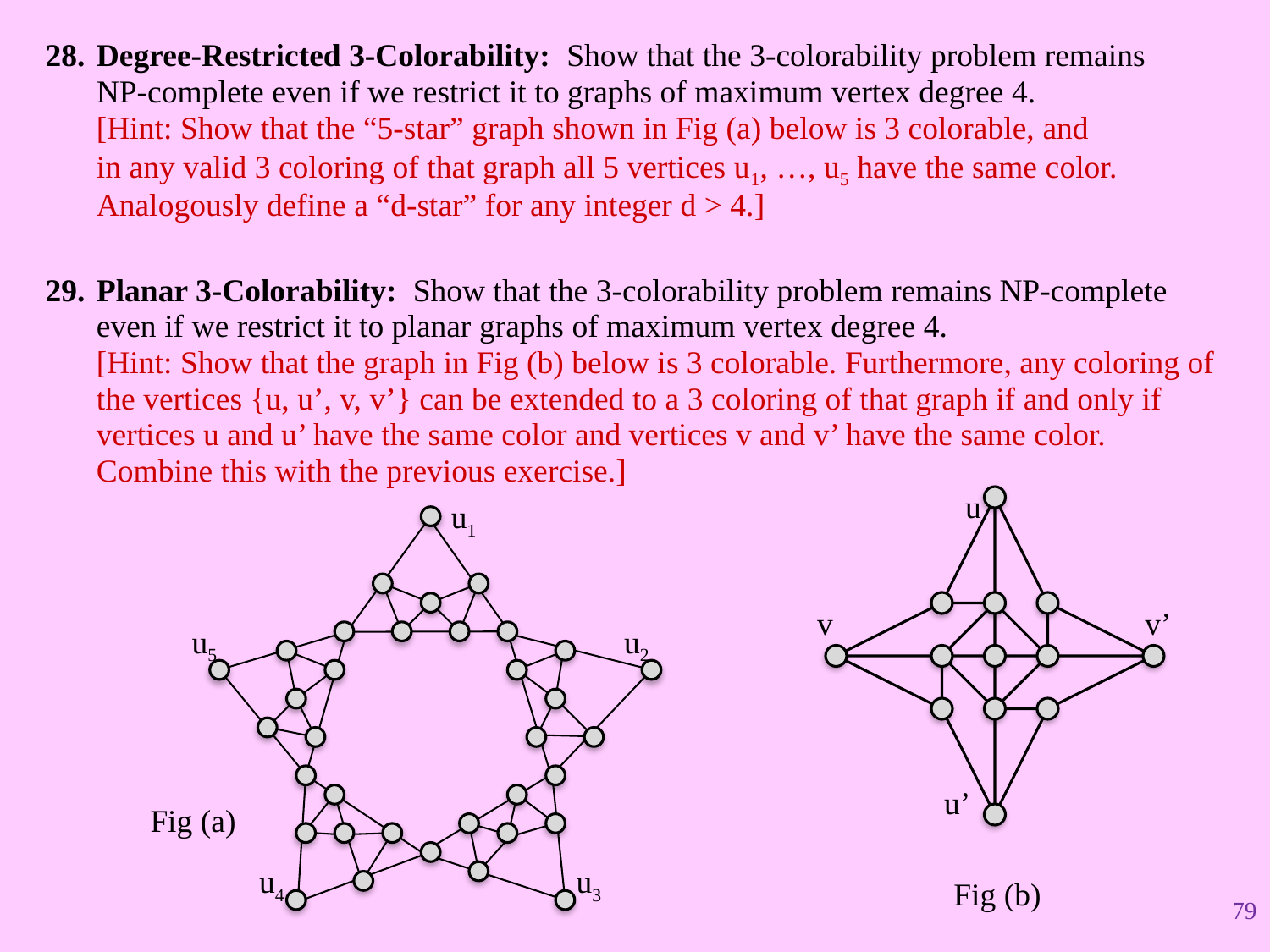

Degree-Restricted 3-Colorability:  Show that the 3-colorability problem remains
NP-complete even if we restrict it to graphs of maximum vertex degree 4.
[Hint: Show that the “5-star” graph shown in Fig (a) below is 3 colorable, and
in any valid 3 coloring of that graph all 5 vertices u1, …, u5 have the same color.
Analogously define a “d-star” for any integer d > 4.]

Planar 3-Colorability:  Show that the 3-colorability problem remains NP-complete
even if we restrict it to planar graphs of maximum vertex degree 4.
[Hint: Show that the graph in Fig (b) below is 3 colorable. Furthermore, any coloring of the vertices {u, u’, v, v’} can be extended to a 3 coloring of that graph if and only if vertices u and u’ have the same color and vertices v and v’ have the same color.
Combine this with the previous exercise.]
u

v

v’

u’

Fig (b)
u1

u5

u2

Fig (a)

u4

u3

79